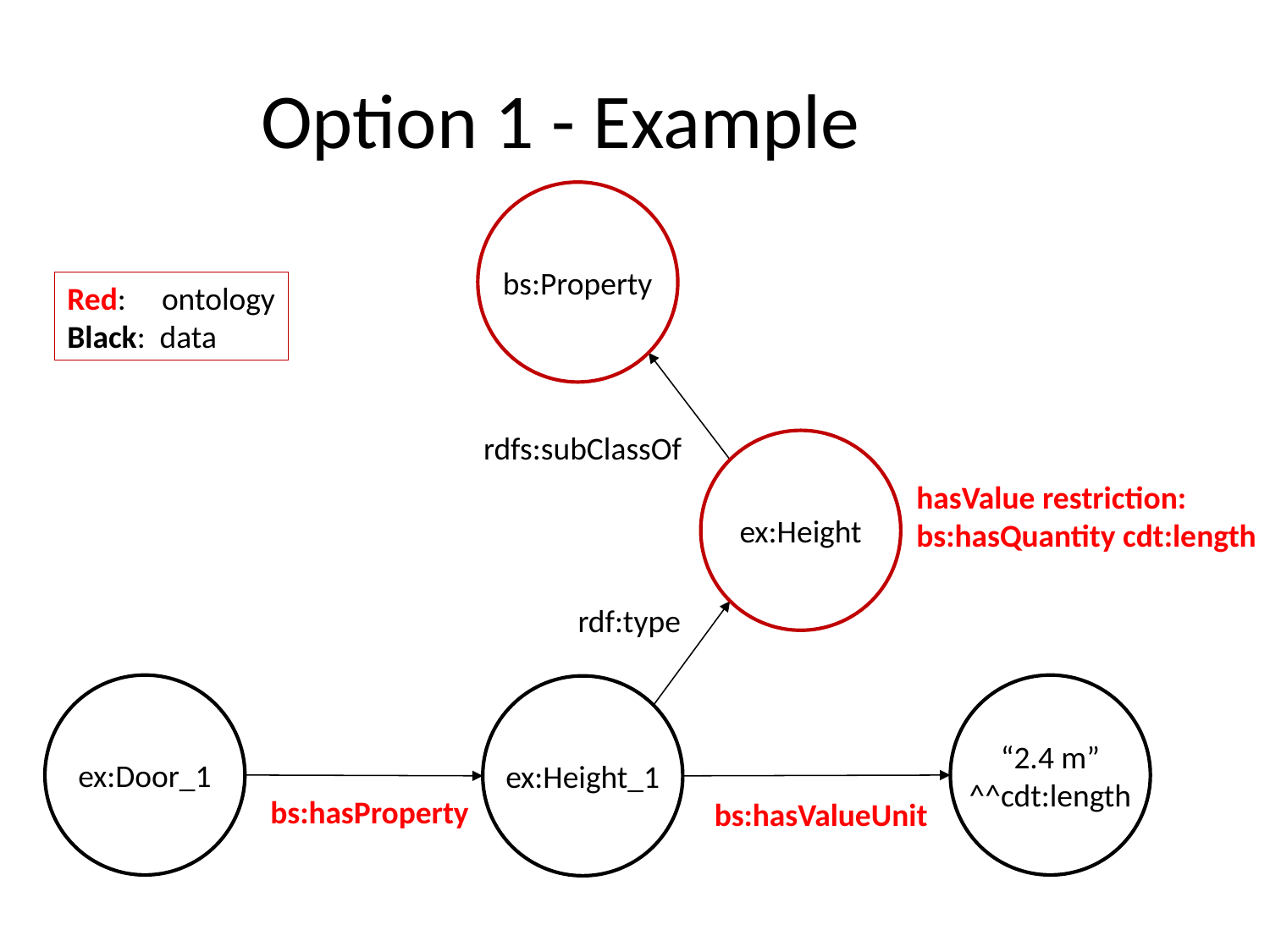

# Option 1 - Example
bs:Property
Red:     ontology
Black:  data
rdfs:subClassOf
ex:Height
hasValue restriction:
bs:hasQuantity cdt:length
rdf:type
ex:Door_1
“2.4 m”
^^cdt:length
ex:Height_1
bs:hasProperty
bs:hasValueUnit